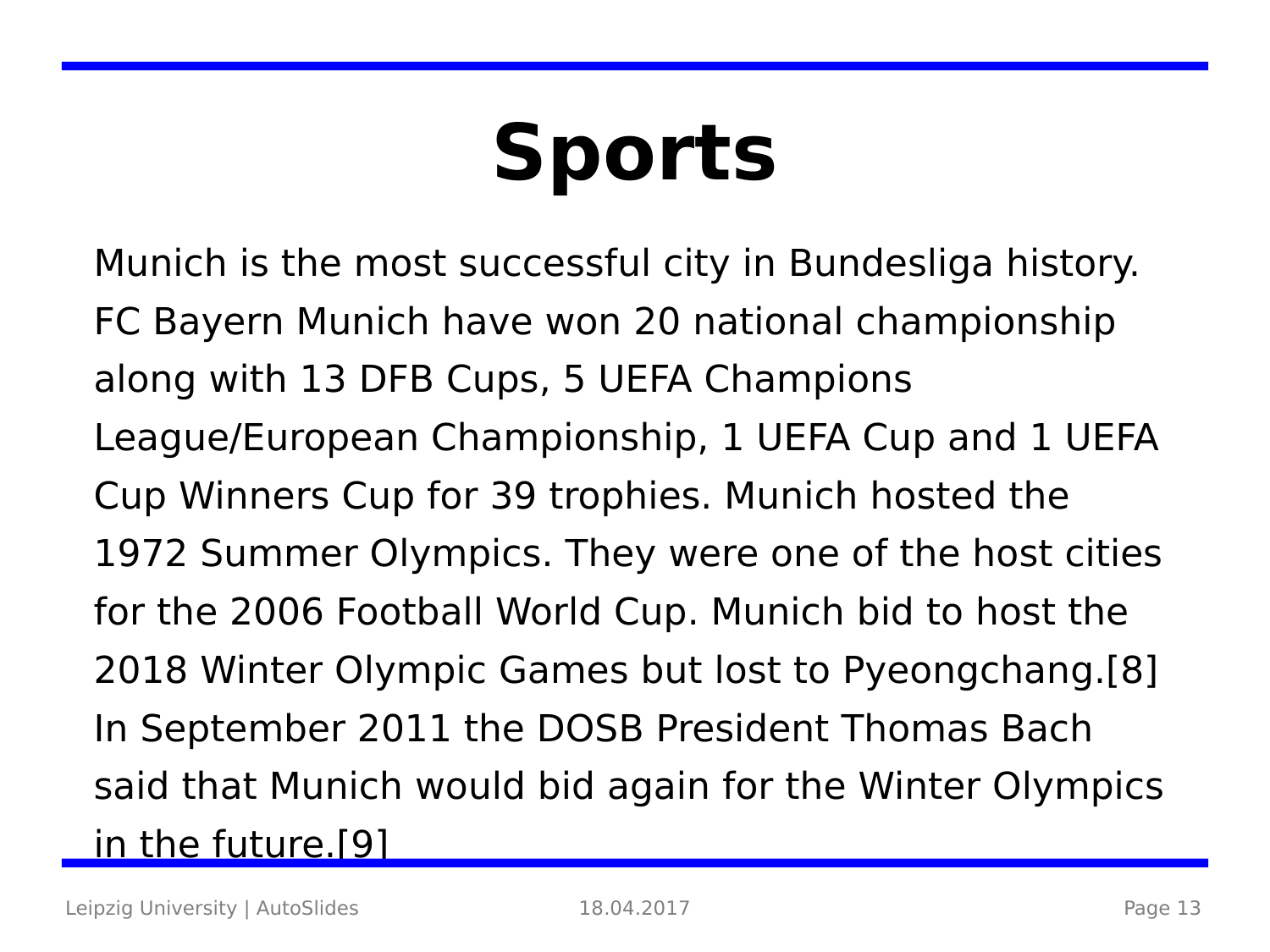

Sports
Munich is the most successful city in Bundesliga history. FC Bayern Munich have won 20 national championship along with 13 DFB Cups, 5 UEFA Champions League/European Championship, 1 UEFA Cup and 1 UEFA Cup Winners Cup for 39 trophies. Munich hosted the 1972 Summer Olympics. They were one of the host cities for the 2006 Football World Cup. Munich bid to host the 2018 Winter Olympic Games but lost to Pyeongchang.[8] In September 2011 the DOSB President Thomas Bach said that Munich would bid again for the Winter Olympics in the future.[9]

Leipzig University | AutoSlides
18.04.2017
Page 13